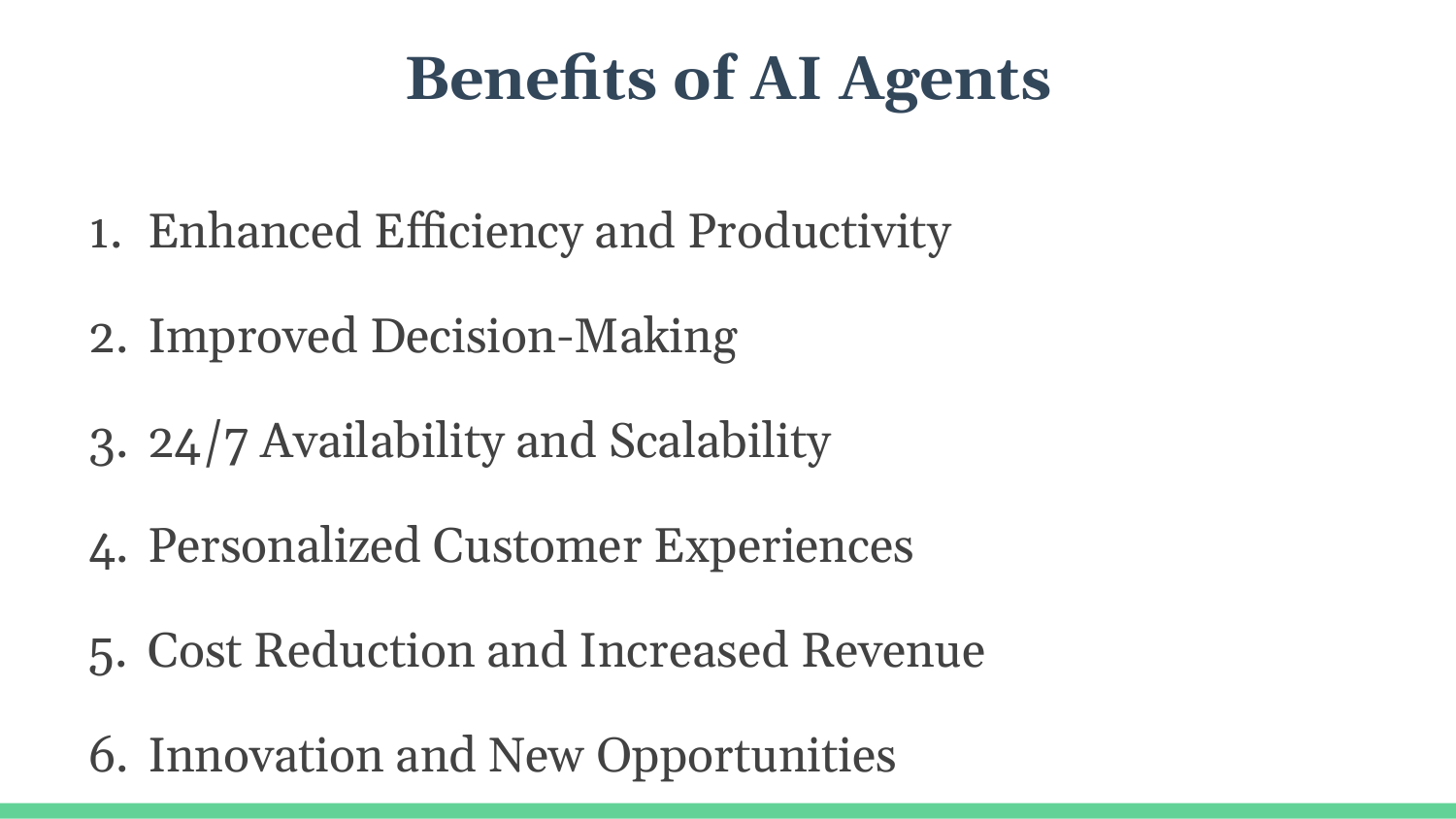

# Benefits of AI Agents

Enhanced Efficiency and Productivity
Improved Decision-Making
24/7 Availability and Scalability
Personalized Customer Experiences
Cost Reduction and Increased Revenue
Innovation and New Opportunities